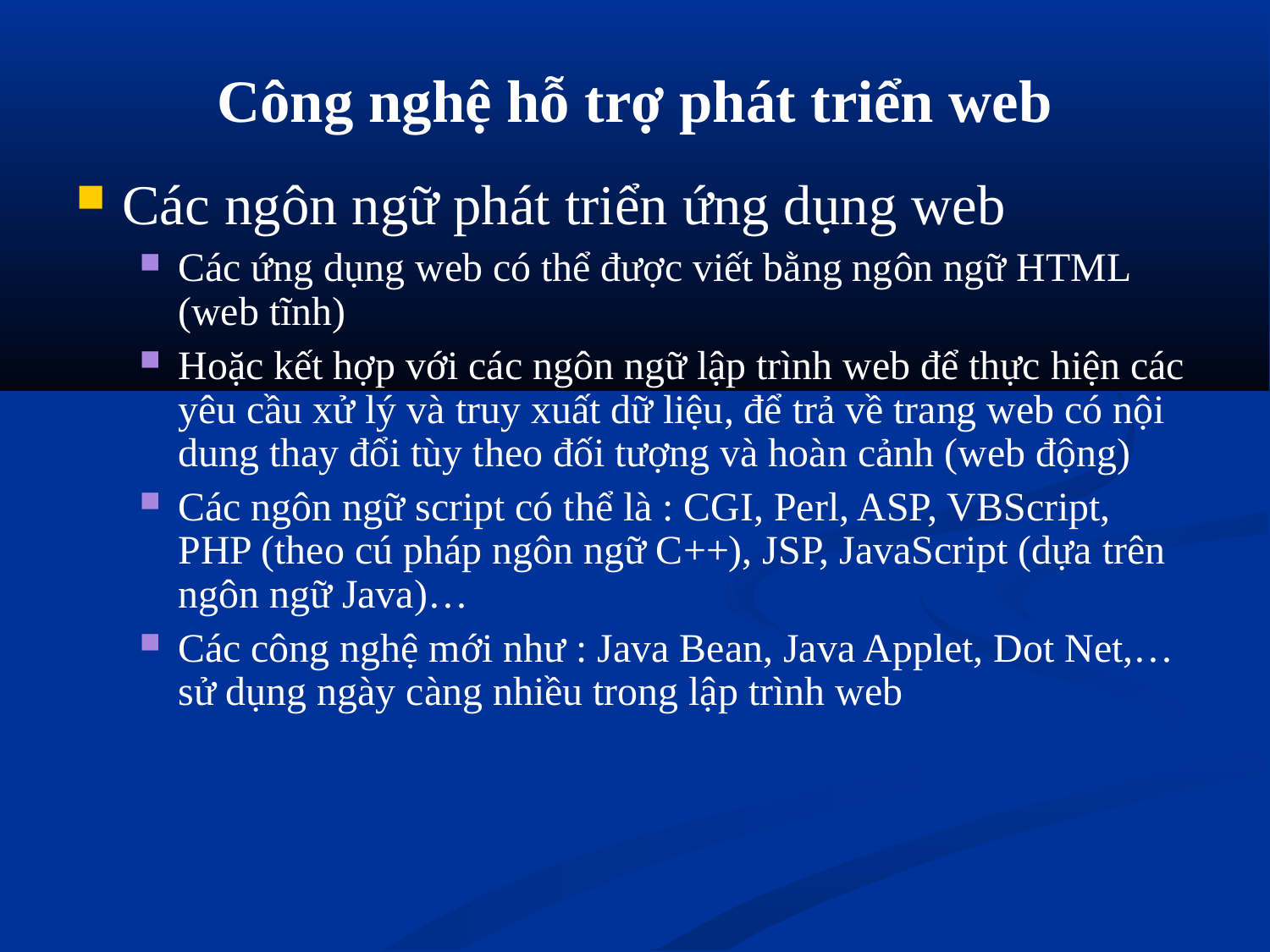

Công nghệ hỗ trợ phát triển web
Các ngôn ngữ phát triển ứng dụng web
Các ứng dụng web có thể được viết bằng ngôn ngữ HTML (web tĩnh)
Hoặc kết hợp với các ngôn ngữ lập trình web để thực hiện các yêu cầu xử lý và truy xuất dữ liệu, để trả về trang web có nội dung thay đổi tùy theo đối tượng và hoàn cảnh (web động)
Các ngôn ngữ script có thể là : CGI, Perl, ASP, VBScript, PHP (theo cú pháp ngôn ngữ C++), JSP, JavaScript (dựa trên ngôn ngữ Java)…
Các công nghệ mới như : Java Bean, Java Applet, Dot Net,… sử dụng ngày càng nhiều trong lập trình web